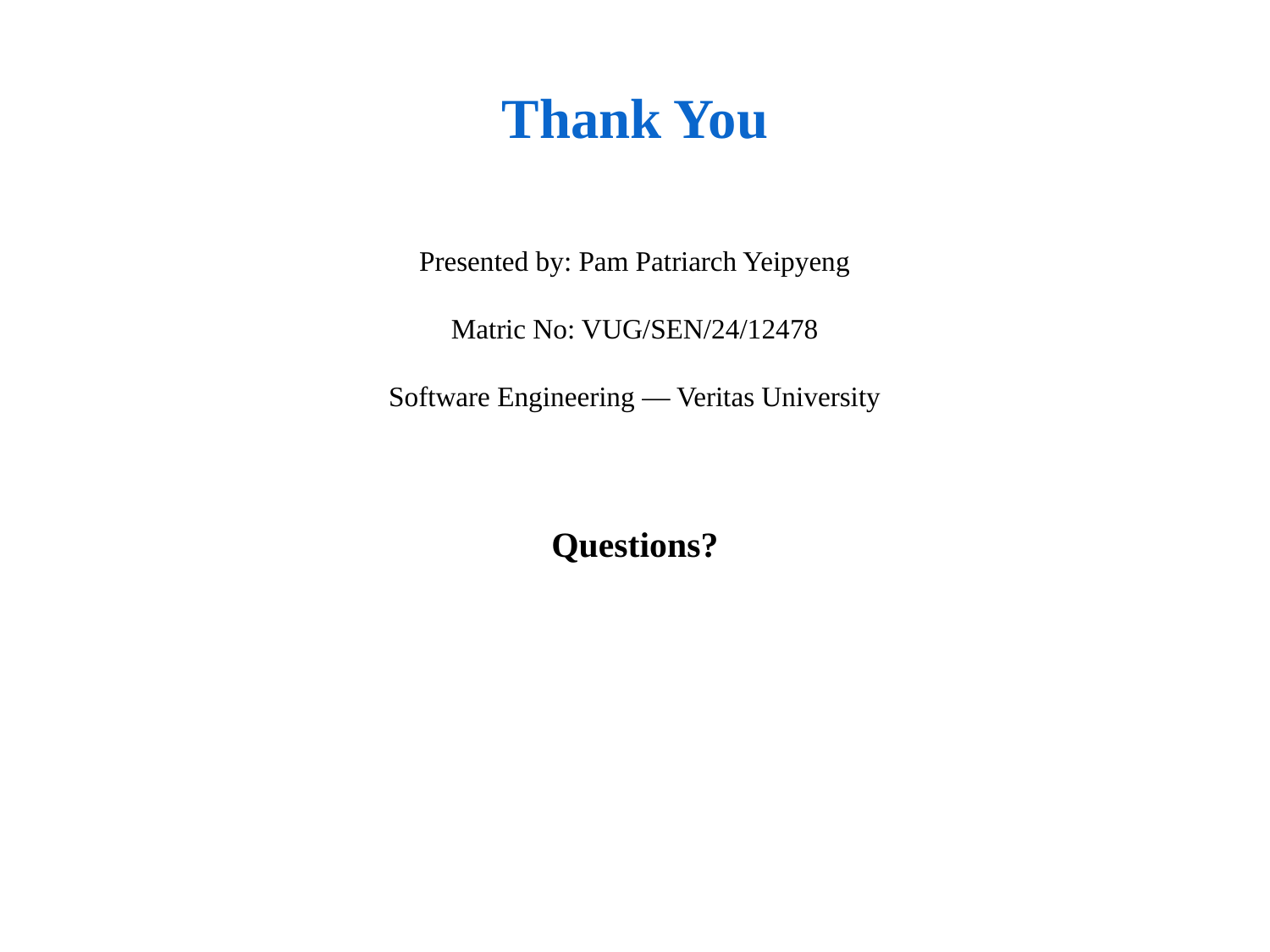

Thank You
Presented by: Pam Patriarch Yeipyeng
Matric No: VUG/SEN/24/12478
Software Engineering — Veritas University
Questions?